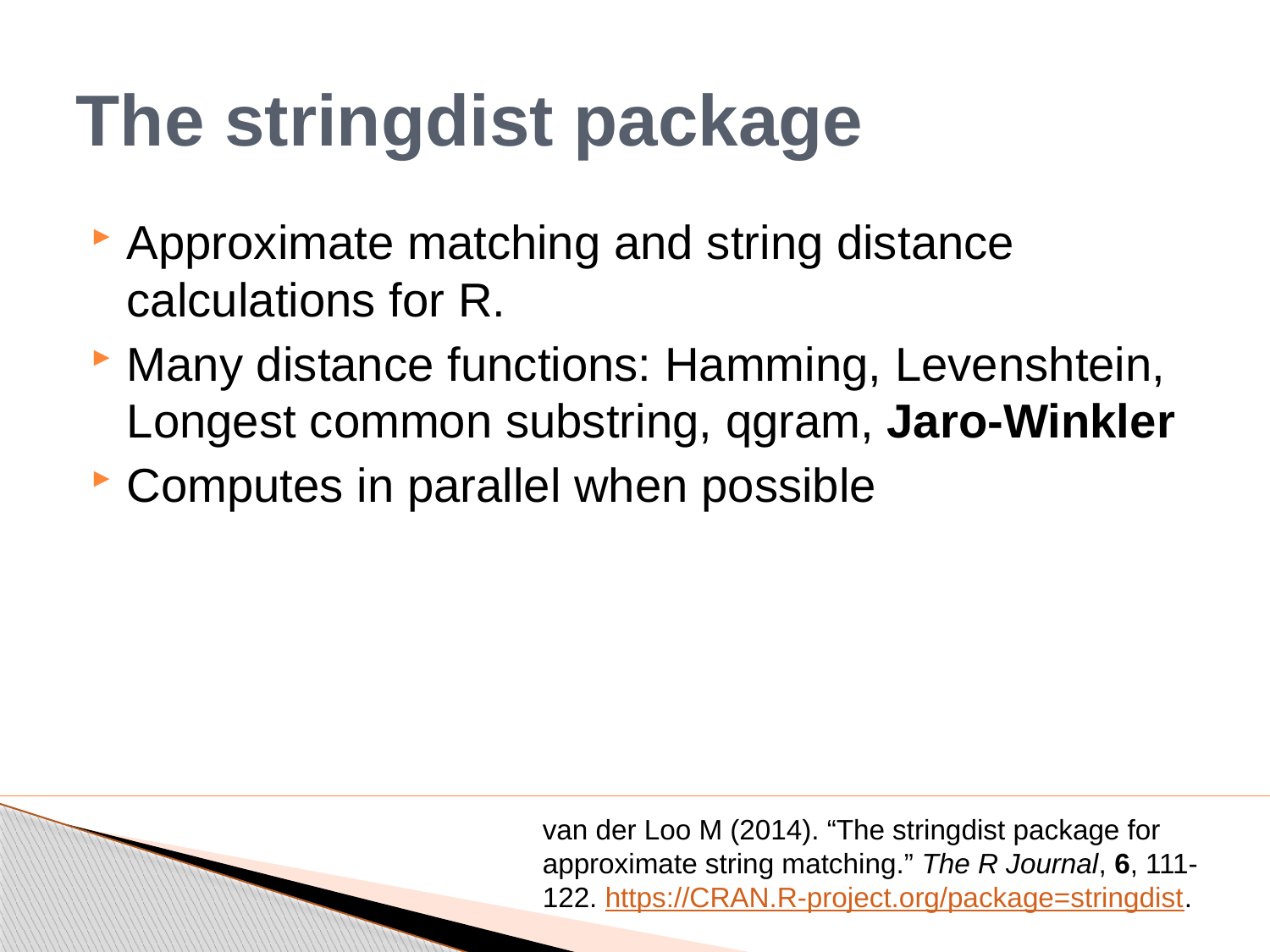

# The stringdist package
Approximate matching and string distance calculations for R.
Many distance functions: Hamming, Levenshtein, Longest common substring, qgram, Jaro-Winkler
Computes in parallel when possible
van der Loo M (2014). “The stringdist package for approximate string matching.” The R Journal, 6, 111-122. https://CRAN.R-project.org/package=stringdist.